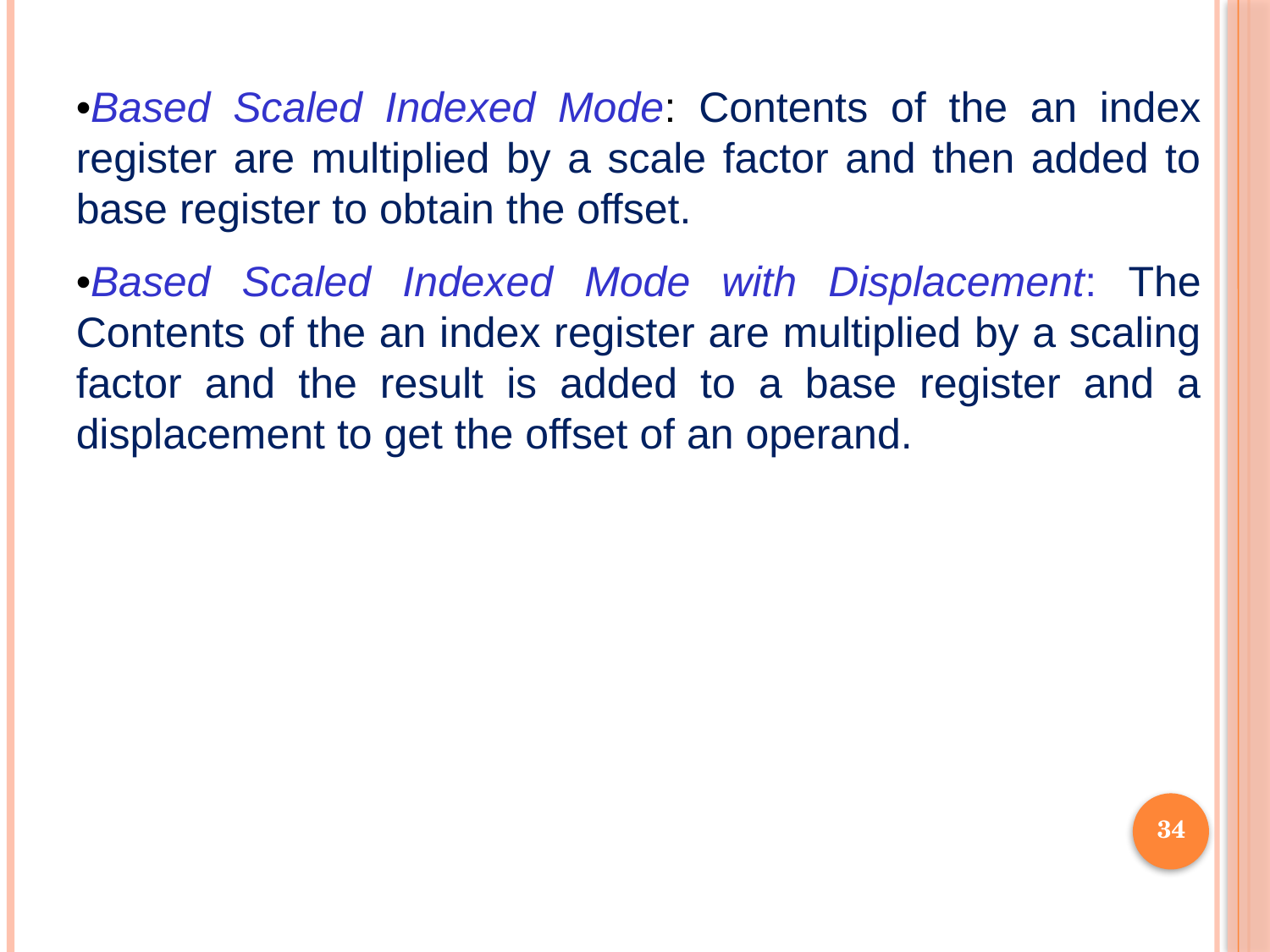

•Based Scaled Indexed Mode: Contents of the an index register are multiplied by a scale factor and then added to base register to obtain the offset.
•Based Scaled Indexed Mode with Displacement: The Contents of the an index register are multiplied by a scaling factor and the result is added to a base register and a displacement to get the offset of an operand.
34